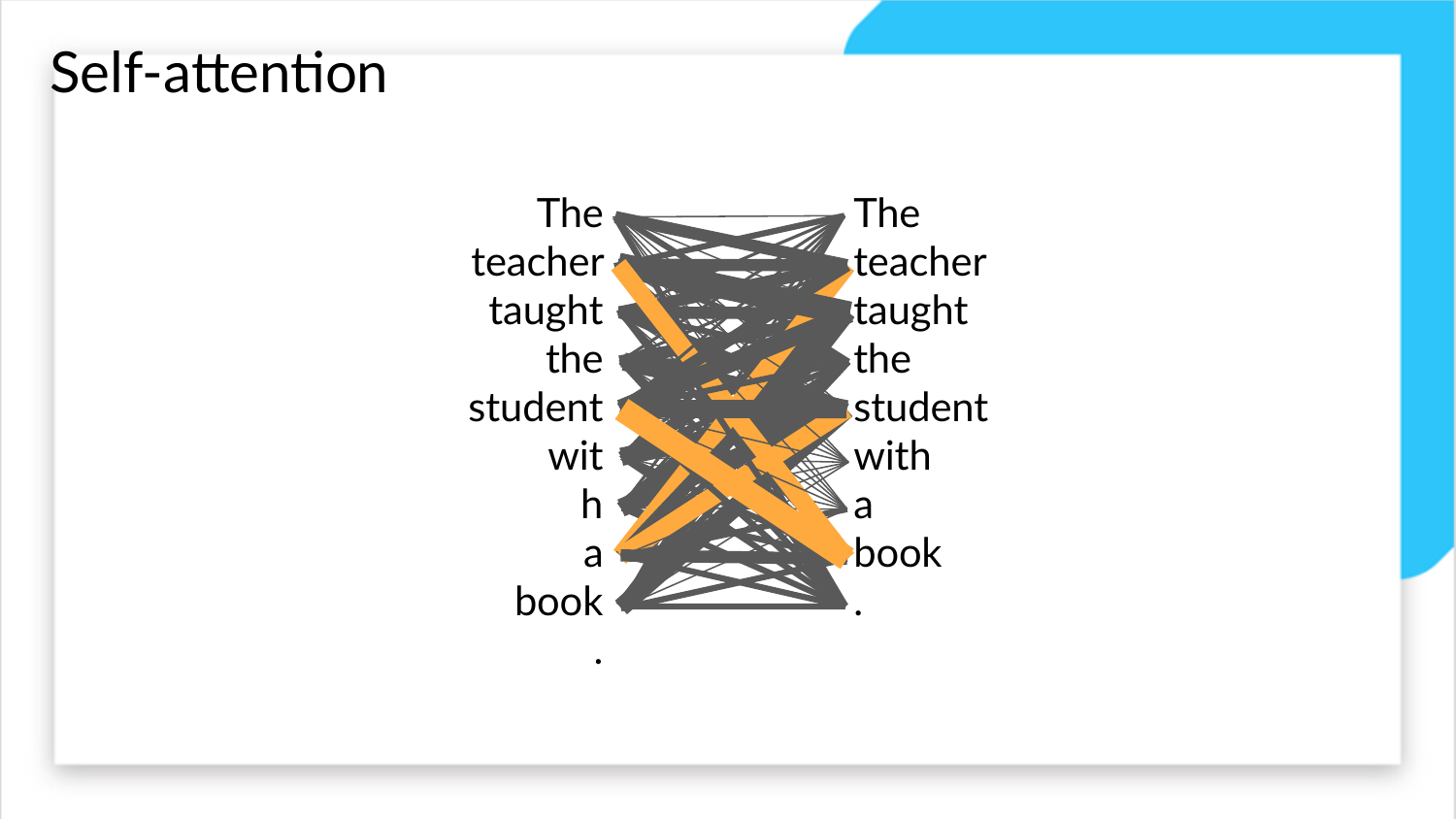

# Self-attention
The teacher taught
the student
with
a book
.
The teacher taught the student with
a book
.